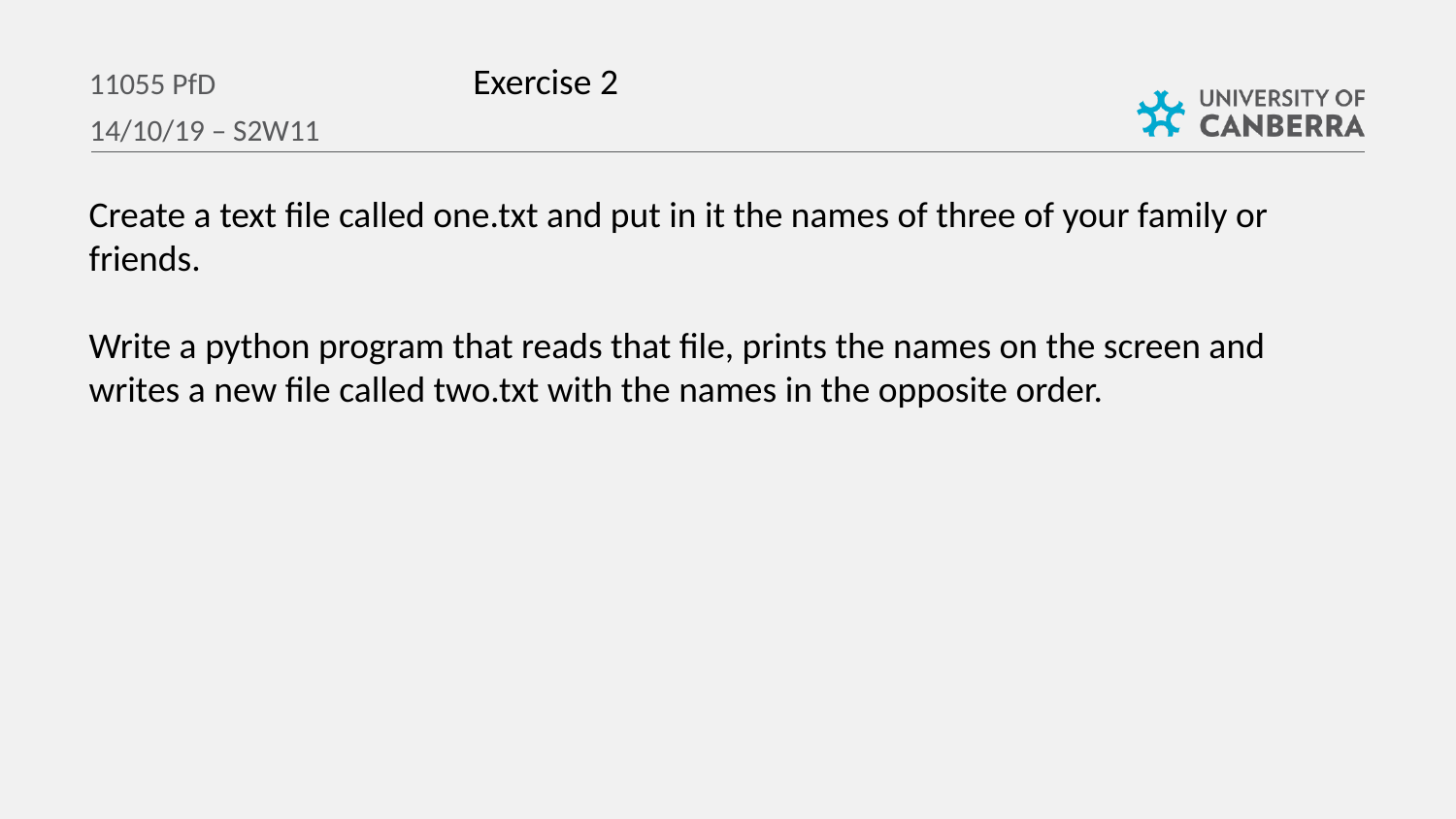

Exercise 2
11055 PfD
14/10/19 – S2W11
Create a text file called one.txt and put in it the names of three of your family or friends.

Write a python program that reads that file, prints the names on the screen and writes a new file called two.txt with the names in the opposite order.